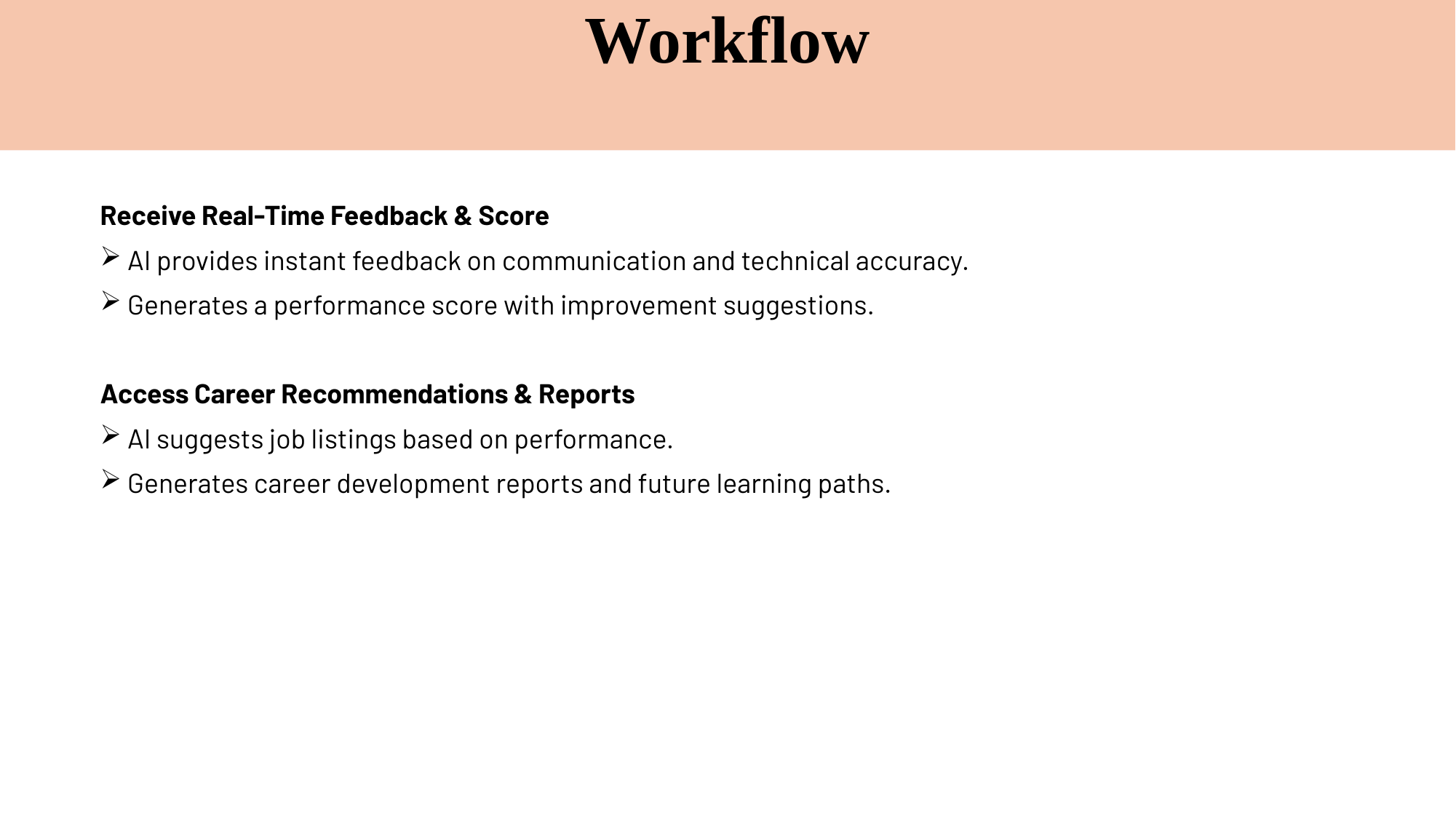

Workflow
Receive Real-Time Feedback & Score
AI provides instant feedback on communication and technical accuracy.
Generates a performance score with improvement suggestions.

Access Career Recommendations & Reports
AI suggests job listings based on performance.
Generates career development reports and future learning paths.